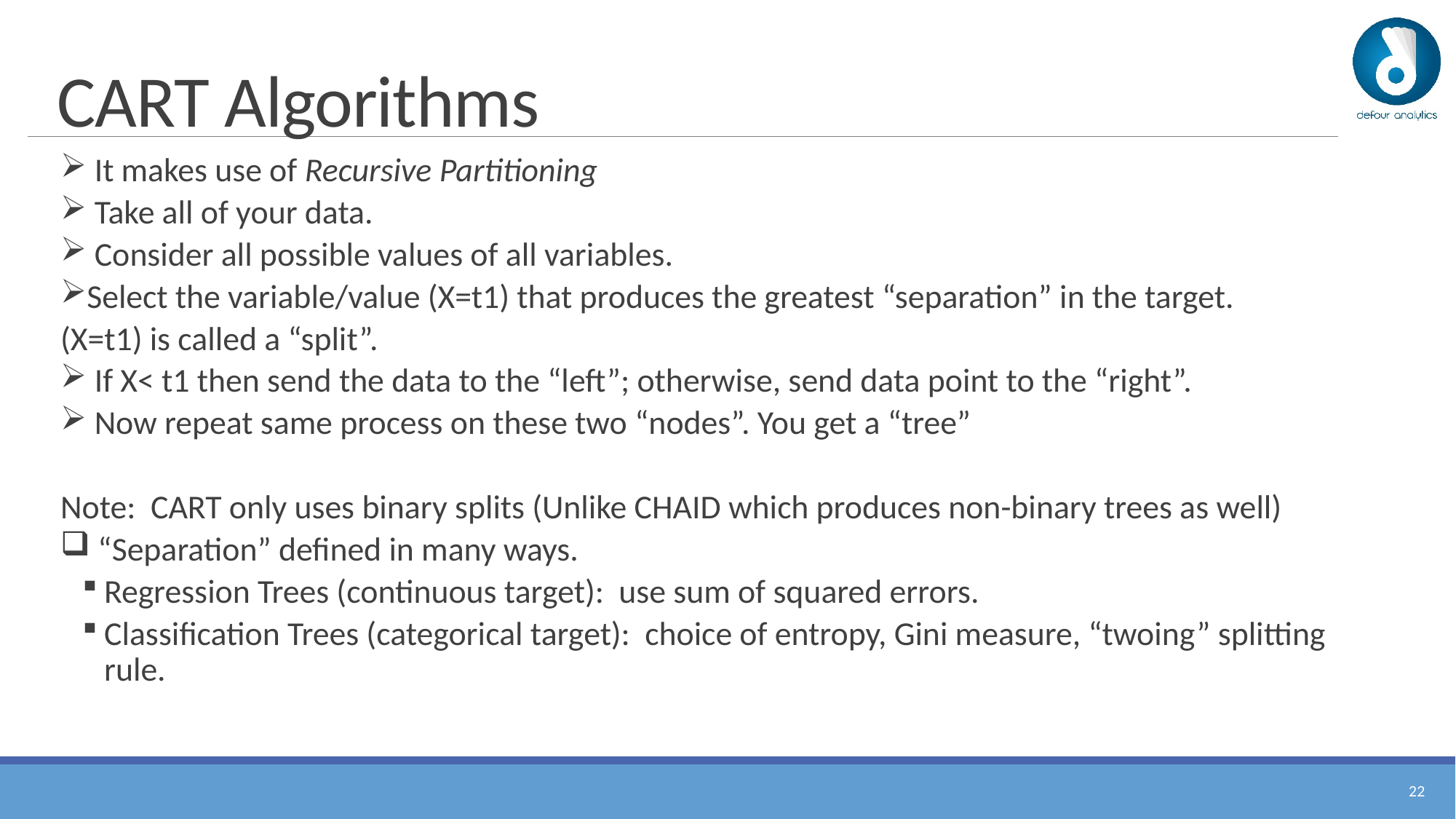

# CART Algorithms
 It makes use of Recursive Partitioning
 Take all of your data.
 Consider all possible values of all variables.
Select the variable/value (X=t1) that produces the greatest “separation” in the target.
(X=t1) is called a “split”.
 If X< t1 then send the data to the “left”; otherwise, send data point to the “right”.
 Now repeat same process on these two “nodes”. You get a “tree”

Note:  CART only uses binary splits (Unlike CHAID which produces non-binary trees as well)
 “Separation” defined in many ways.
Regression Trees (continuous target):  use sum of squared errors.
Classification Trees (categorical target):  choice of entropy, Gini measure, “twoing” splitting rule.
22